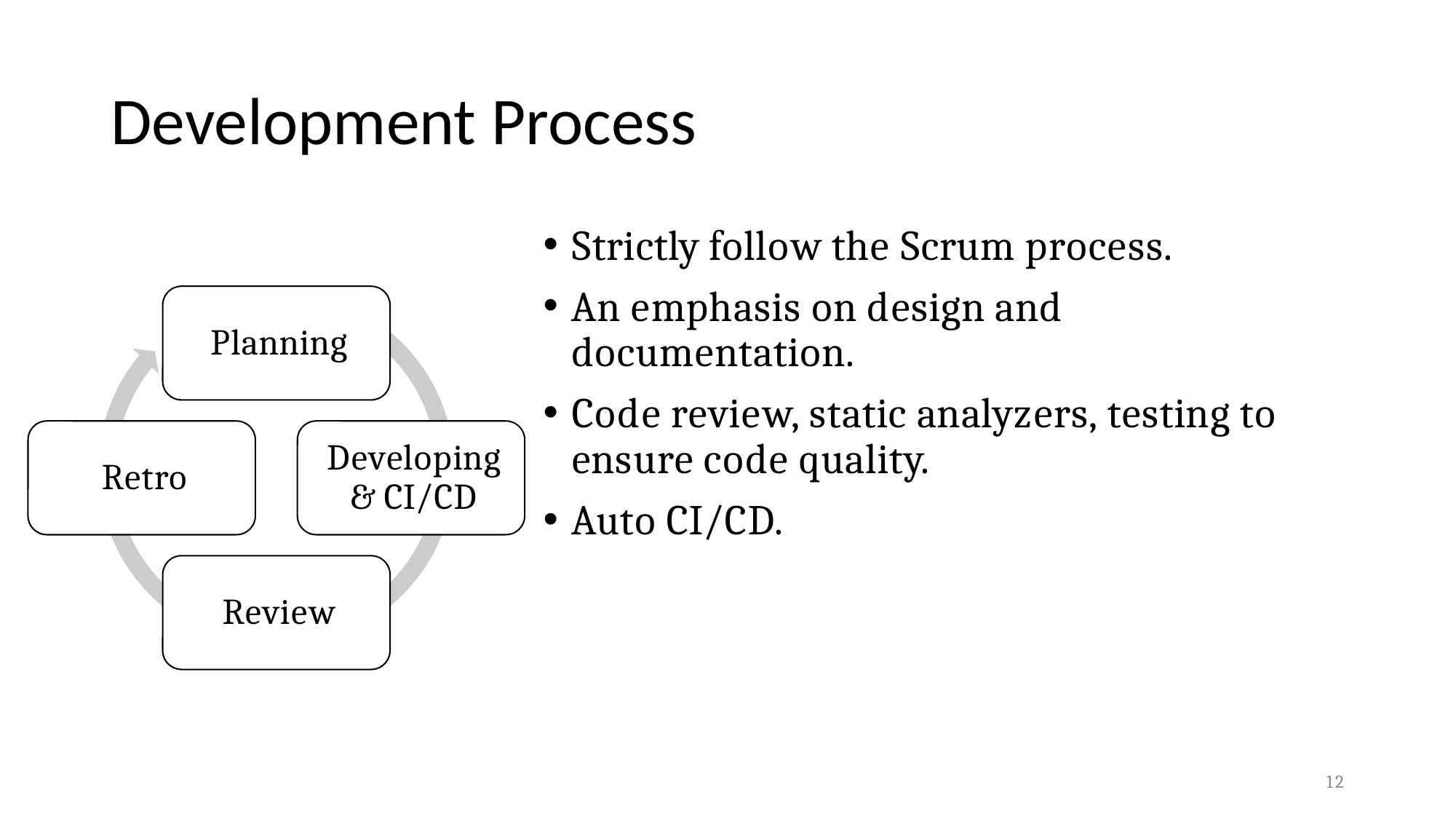

# Development Process
Strictly follow the Scrum process.
An emphasis on design and documentation.
Code review, static analyzers, testing to ensure code quality.
Auto CI/CD.

Planning
Developing & CI/CD
Review
Retro
12